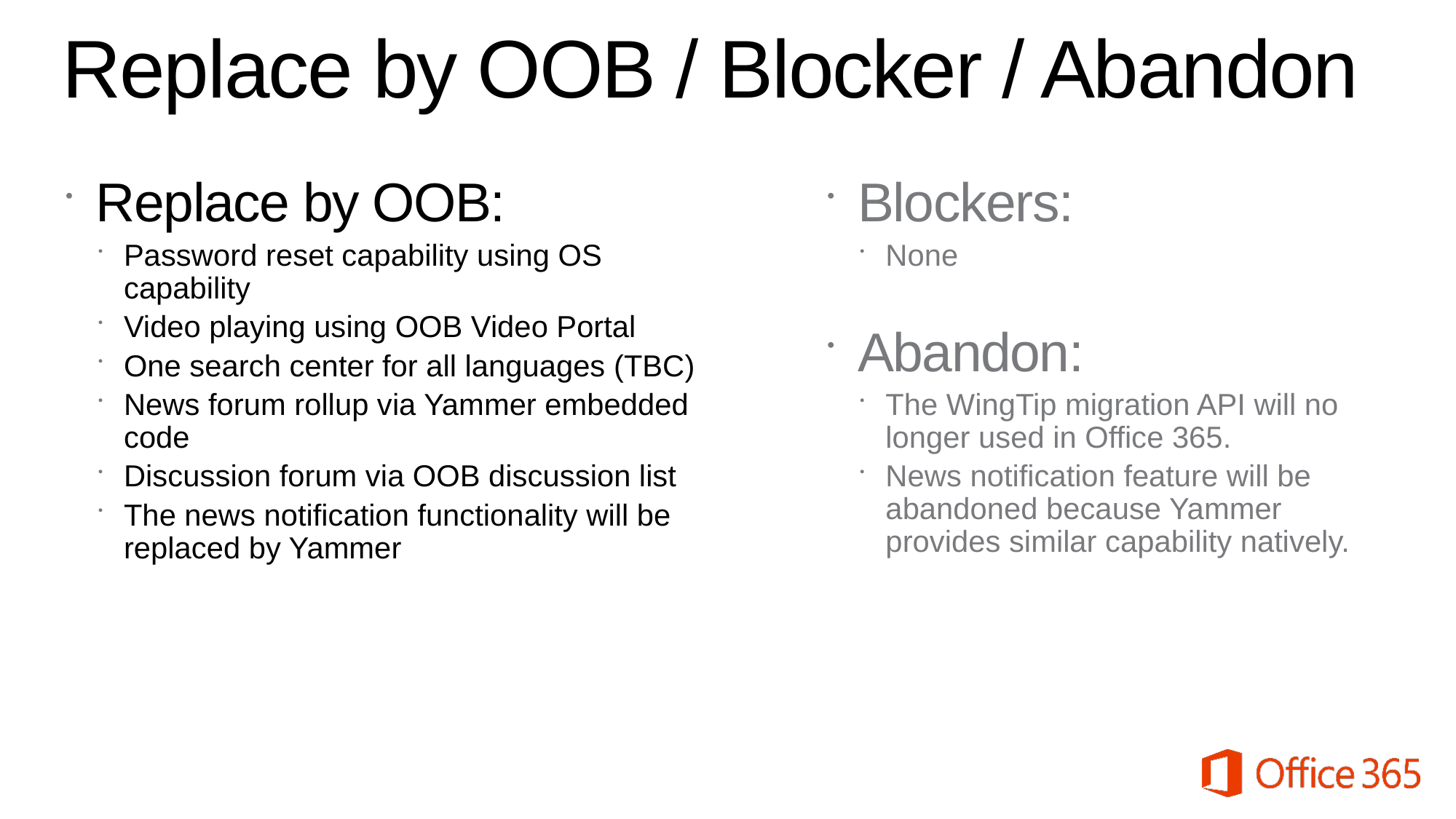

# Replace by OOB / Blocker / Abandon
Replace by OOB:
Password reset capability using OS capability
Video playing using OOB Video Portal
One search center for all languages (TBC)
News forum rollup via Yammer embedded code
Discussion forum via OOB discussion list
The news notification functionality will be replaced by Yammer

Blockers:
None

Abandon:
The WingTip migration API will no longer used in Office 365.
News notification feature will be abandoned because Yammer provides similar capability natively.